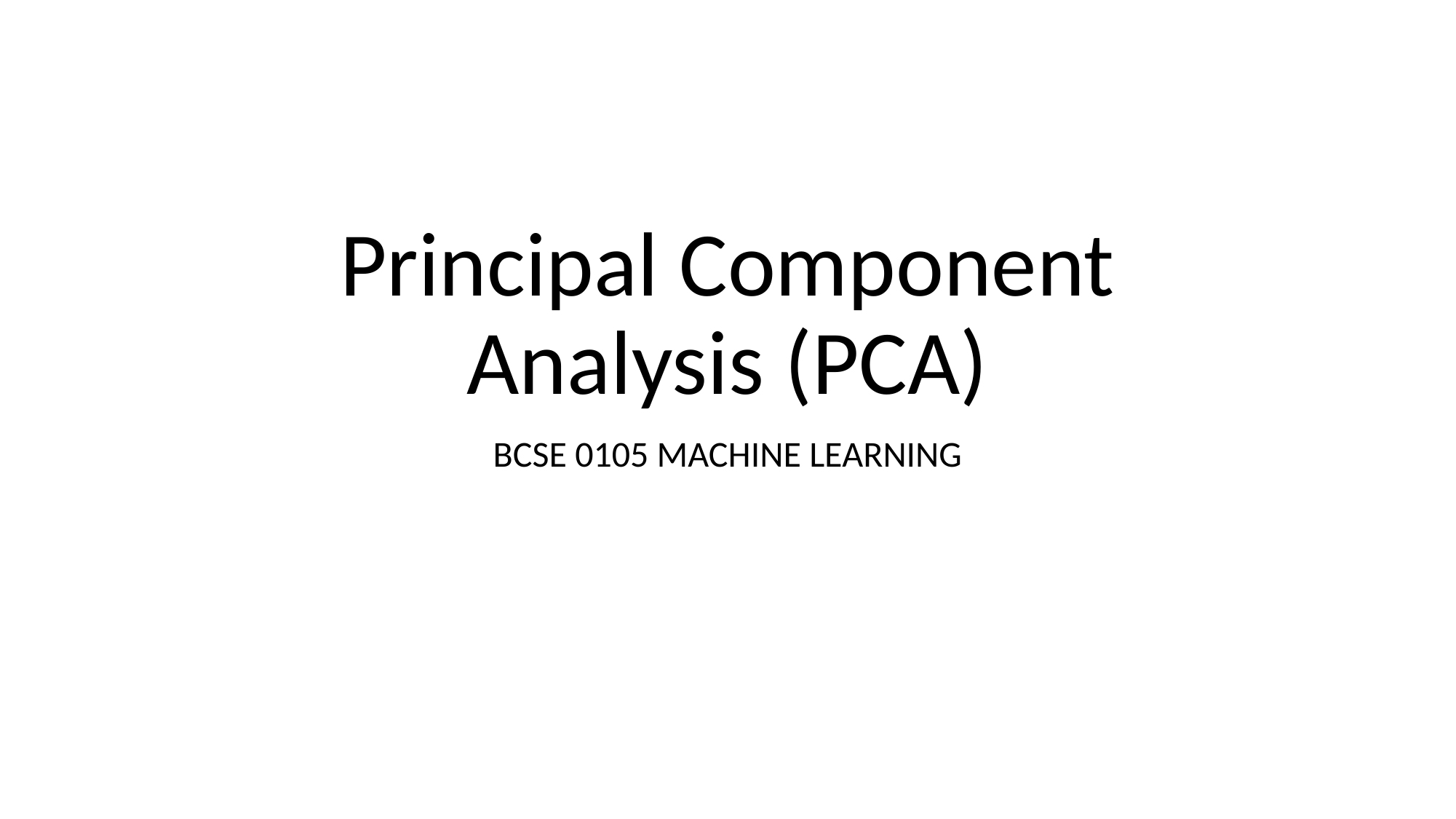

# Principal Component Analysis (PCA)
BCSE 0105 MACHINE LEARNING